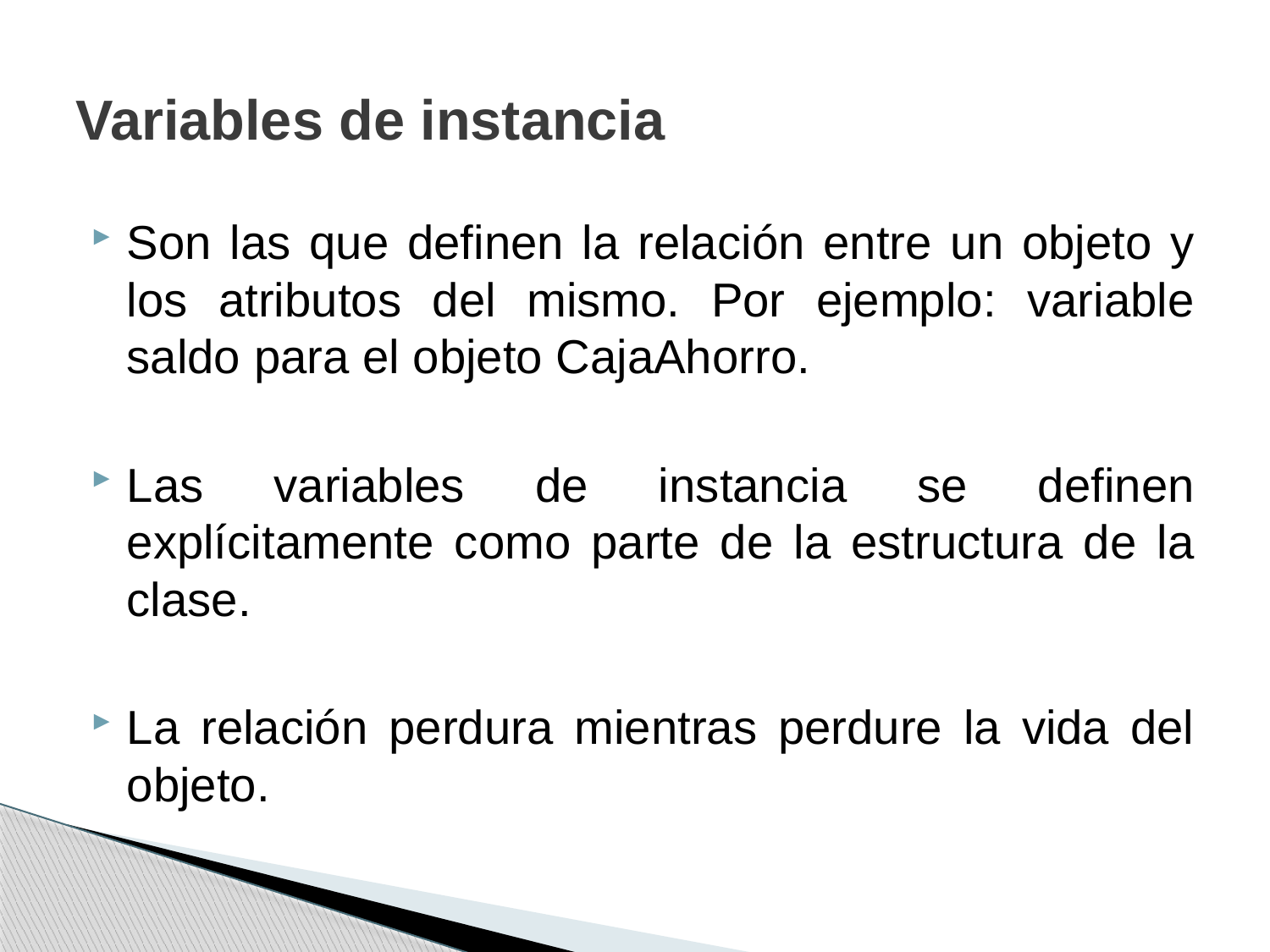

# Variables de instancia
Son las que definen la relación entre un objeto y los atributos del mismo. Por ejemplo: variable saldo para el objeto CajaAhorro.

Las variables de instancia se definen explícitamente como parte de la estructura de la clase.

La relación perdura mientras perdure la vida del objeto.